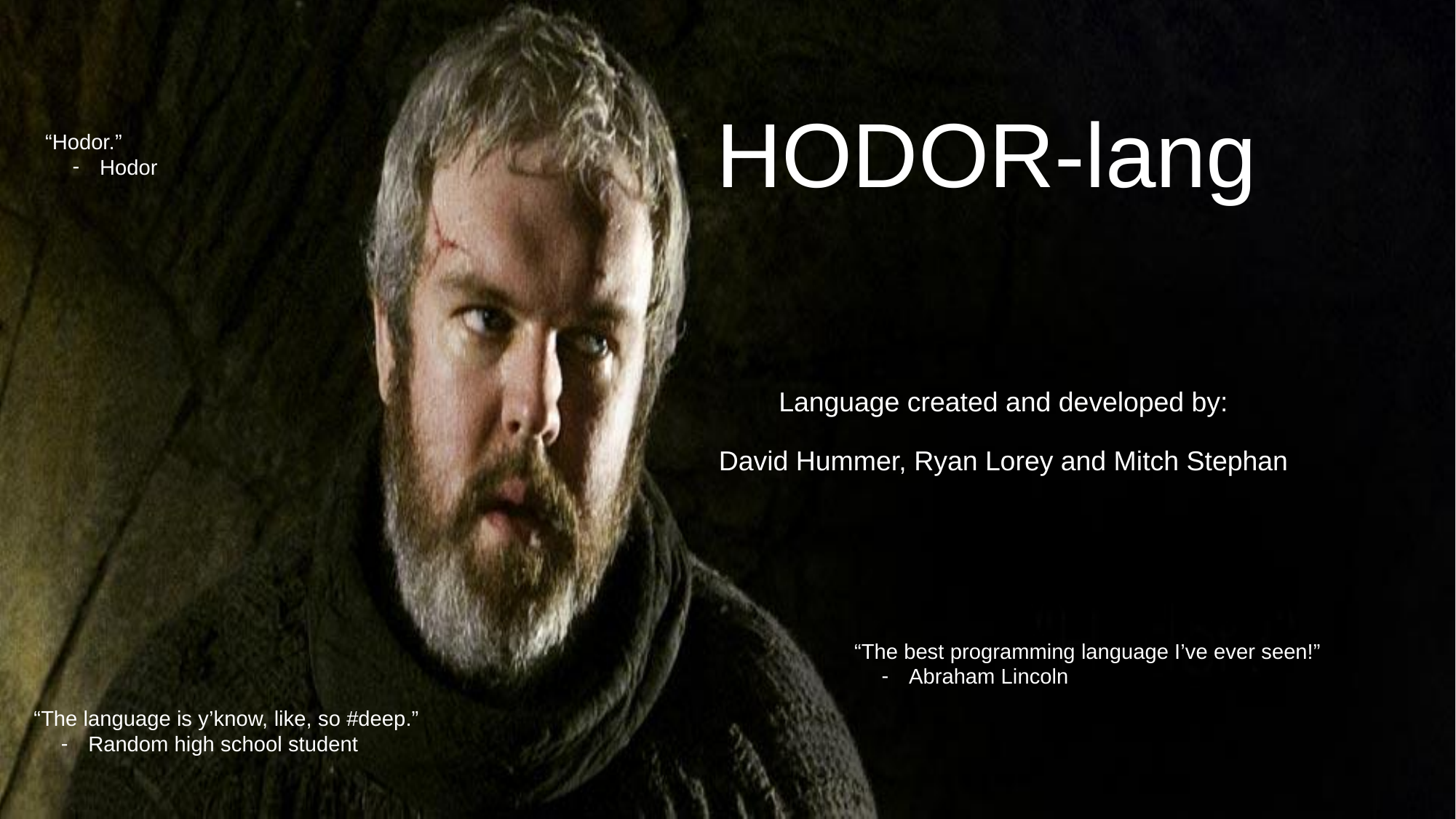

# HODOR-lang
“Hodor.”
Hodor
Language created and developed by:

David Hummer, Ryan Lorey and Mitch Stephan
“The best programming language I’ve ever seen!”
Abraham Lincoln
“The language is y’know, like, so #deep.”
Random high school student